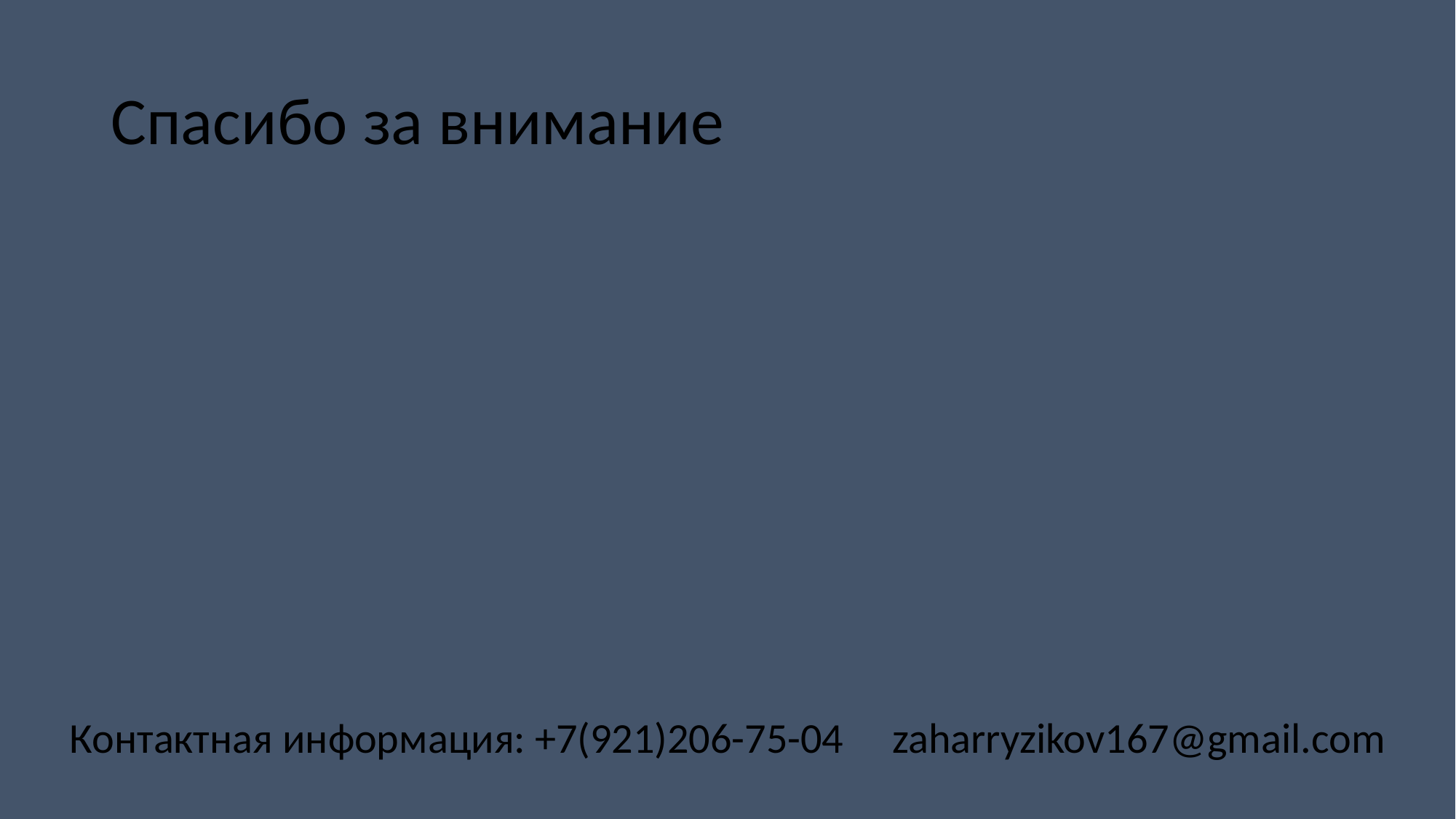

# Спасибо за внимание
Контактная информация: +7(921)206-75-04     zaharryzikov167@gmail.com